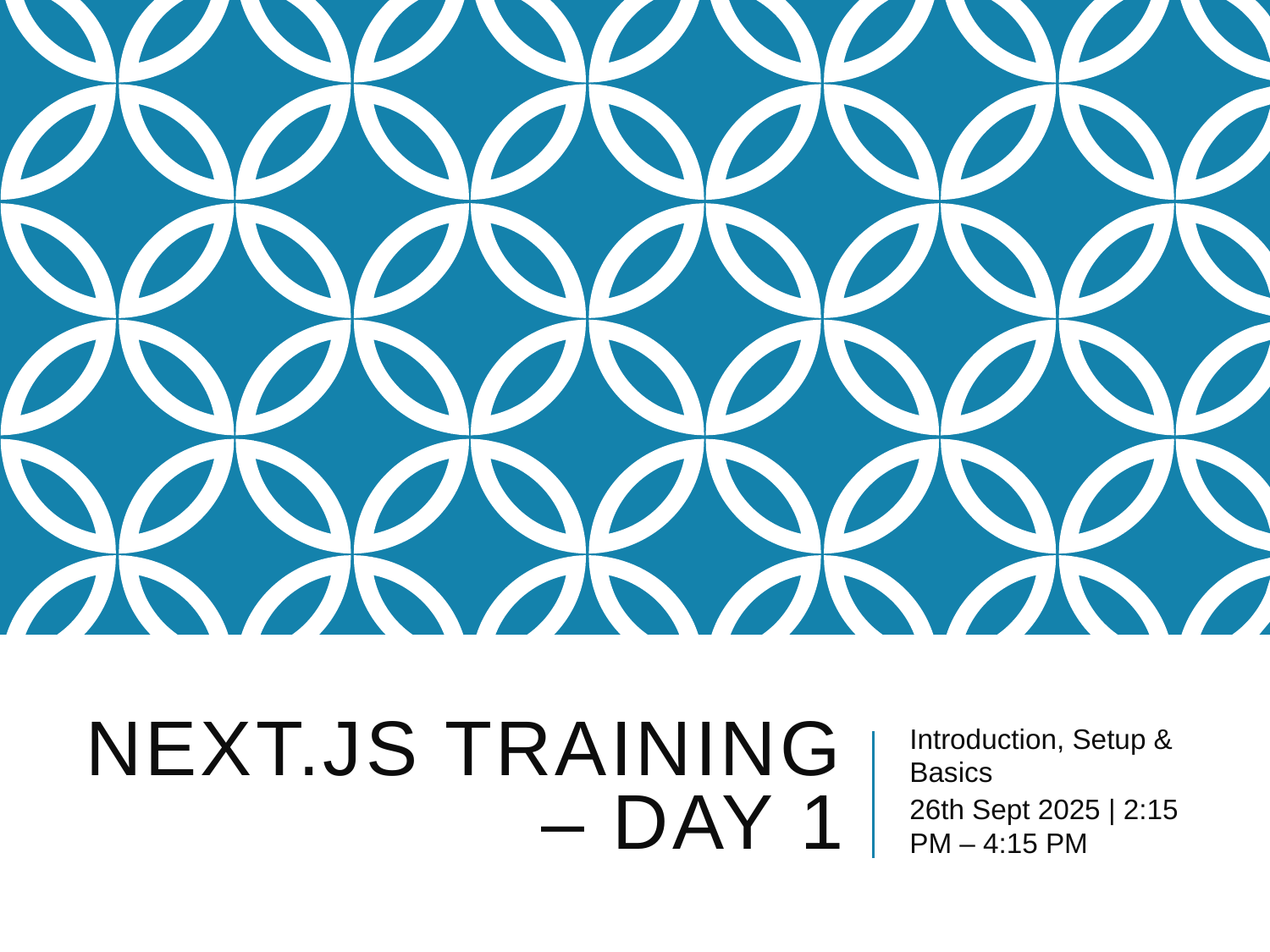

# Next.js Training – Day 1
Introduction, Setup & Basics
26th Sept 2025 | 2:15 PM – 4:15 PM